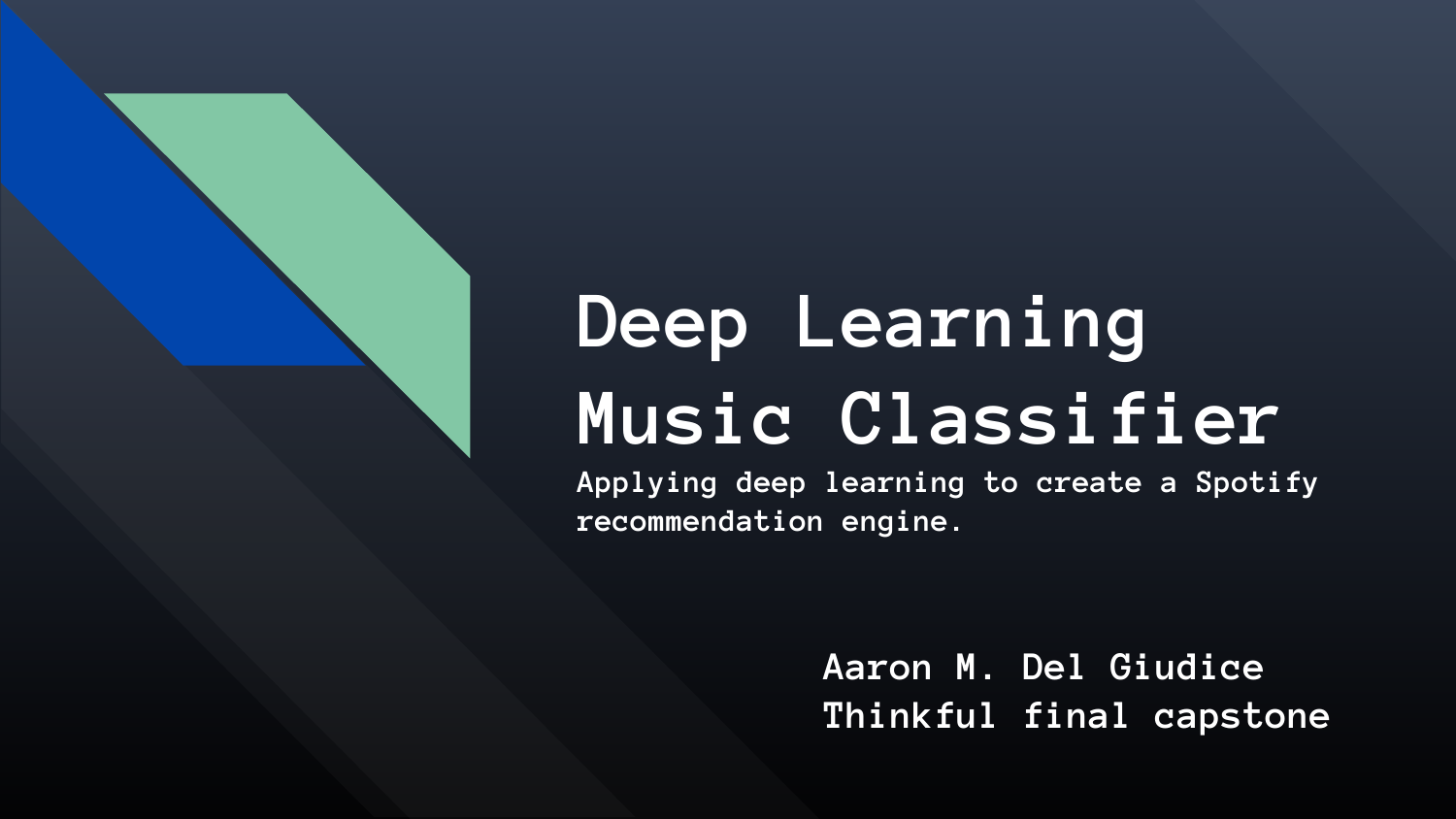

# Deep Learning Music Classifier
Applying deep learning to create a Spotify recommendation engine.
Aaron M. Del Giudice
Thinkful final capstone